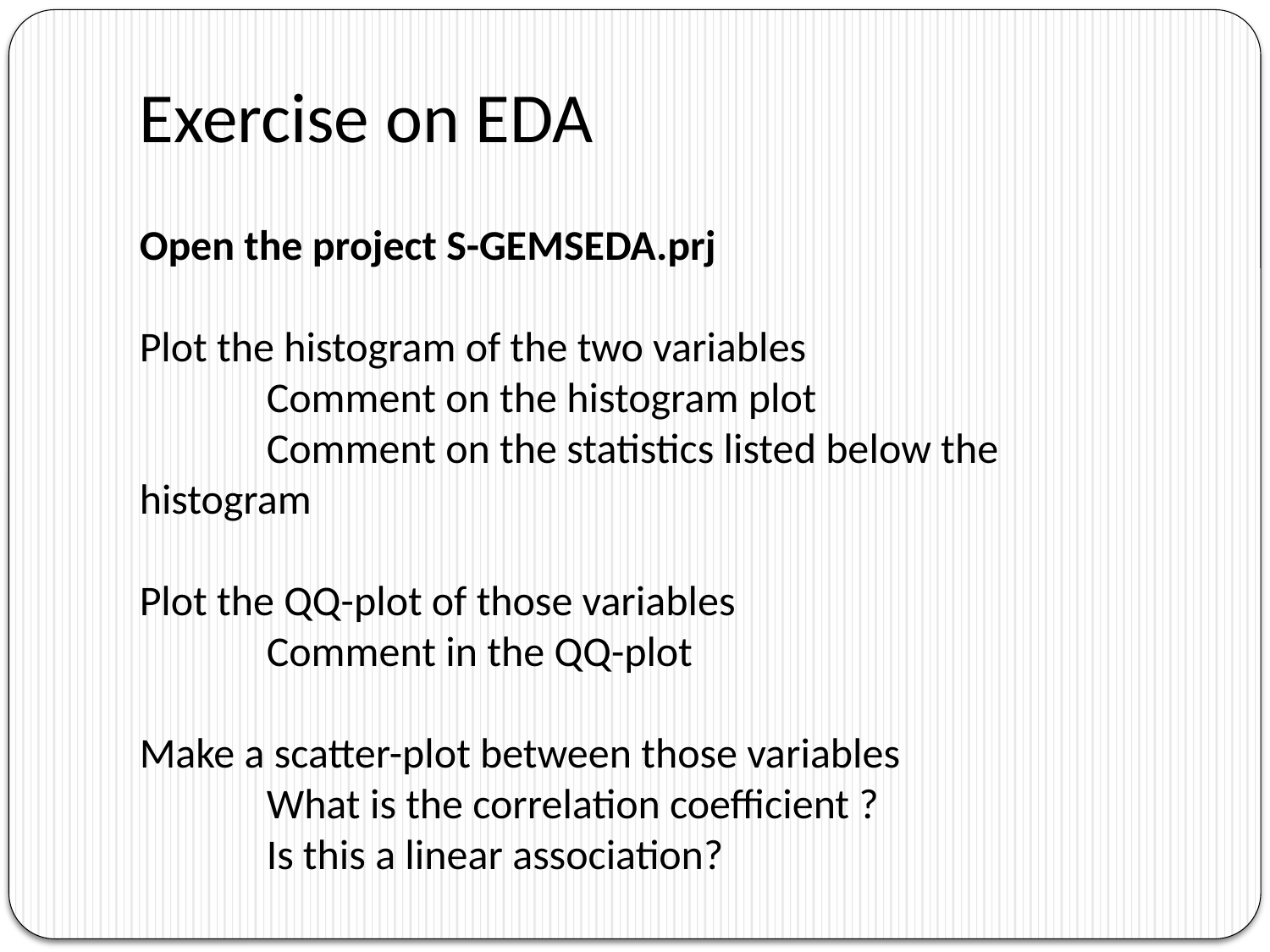

# Exercise on EDA
Open the project S-GEMSEDA.prj

Plot the histogram of the two variables
	Comment on the histogram plot
	Comment on the statistics listed below the 	histogram

Plot the QQ-plot of those variables
	Comment in the QQ-plot

Make a scatter-plot between those variables
	What is the correlation coefficient ?
	Is this a linear association?